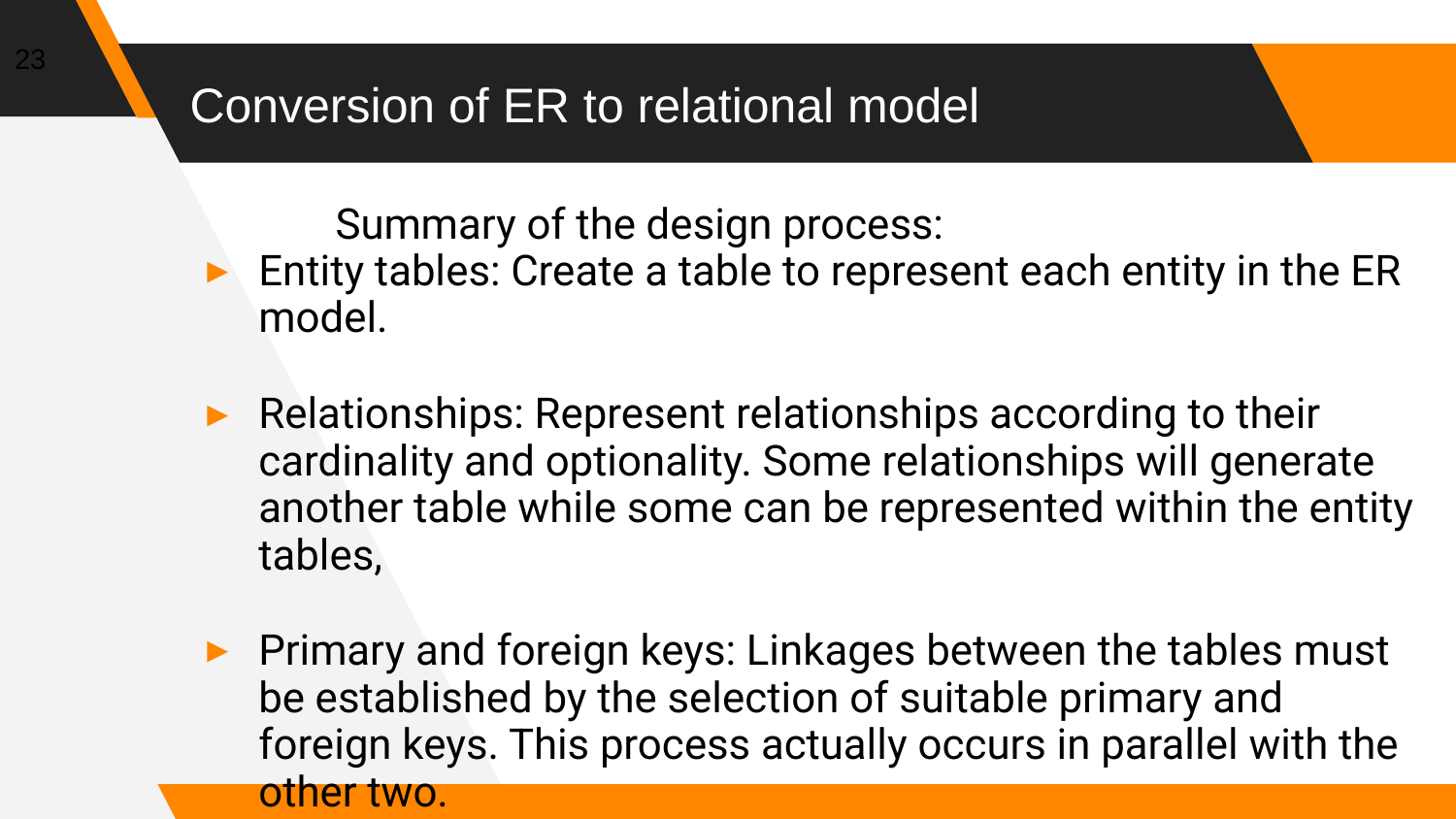

23
# Conversion of ER to relational model
	Summary of the design process:
Entity tables: Create a table to represent each entity in the ER model.

Relationships: Represent relationships according to their cardinality and optionality. Some relationships will generate another table while some can be represented within the entity tables,

Primary and foreign keys: Linkages between the tables must be established by the selection of suitable primary and foreign keys. This process actually occurs in parallel with the other two.